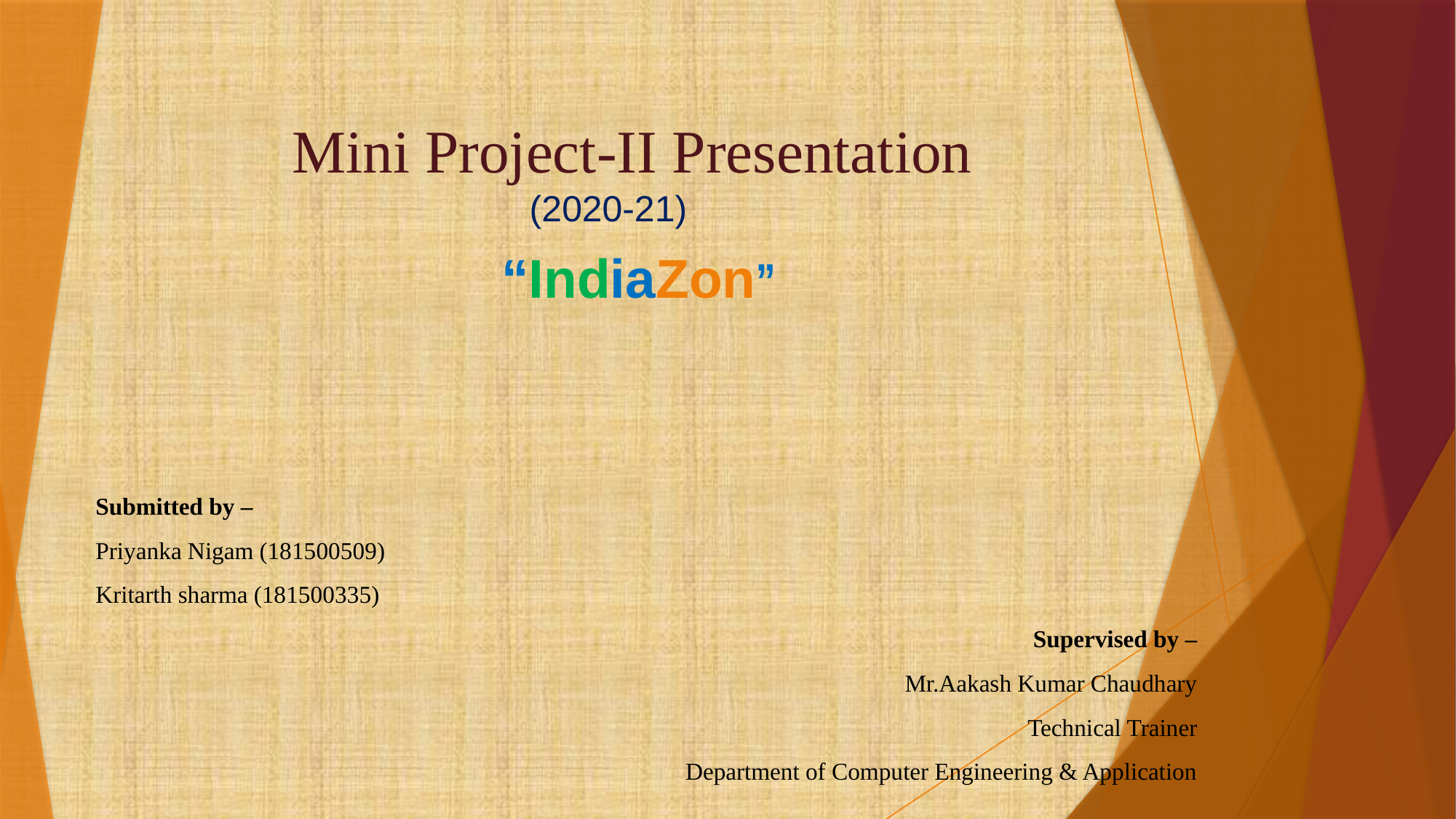

# Mini Project-II Presentation (2020-21) “IndiaZon”

Submitted by –
Priyanka Nigam (181500509)
Kritarth sharma (181500335)
Supervised by –
Mr.Aakash Kumar Chaudhary
Technical Trainer
Department of Computer Engineering & Application